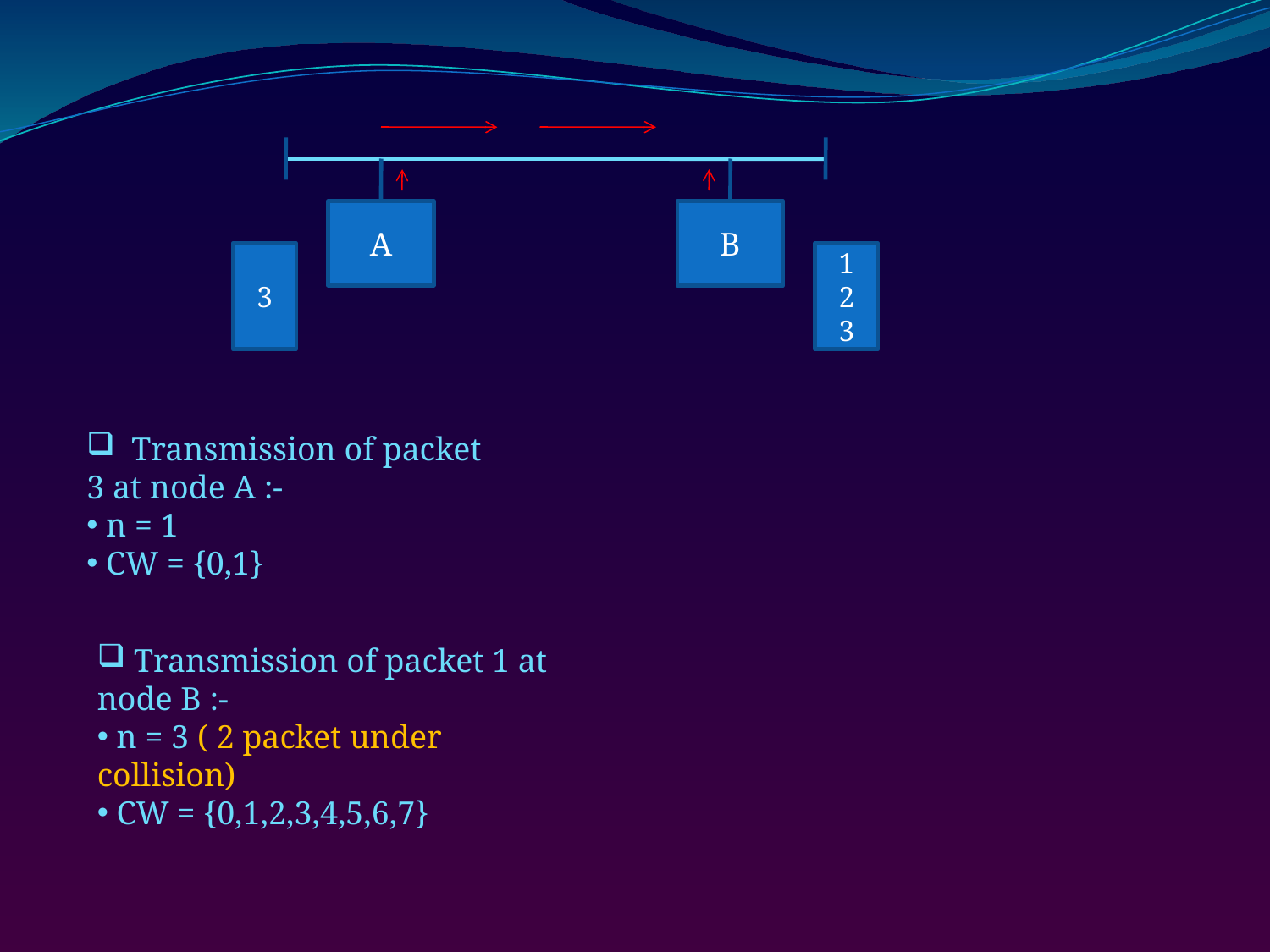

A
B
3
1
2
3
  Transmission of packet 3 at node A :-
 n = 1
 CW = {0,1}
 Transmission of packet 1 at node B :-
 n = 3 ( 2 packet under collision)
 CW = {0,1,2,3,4,5,6,7}